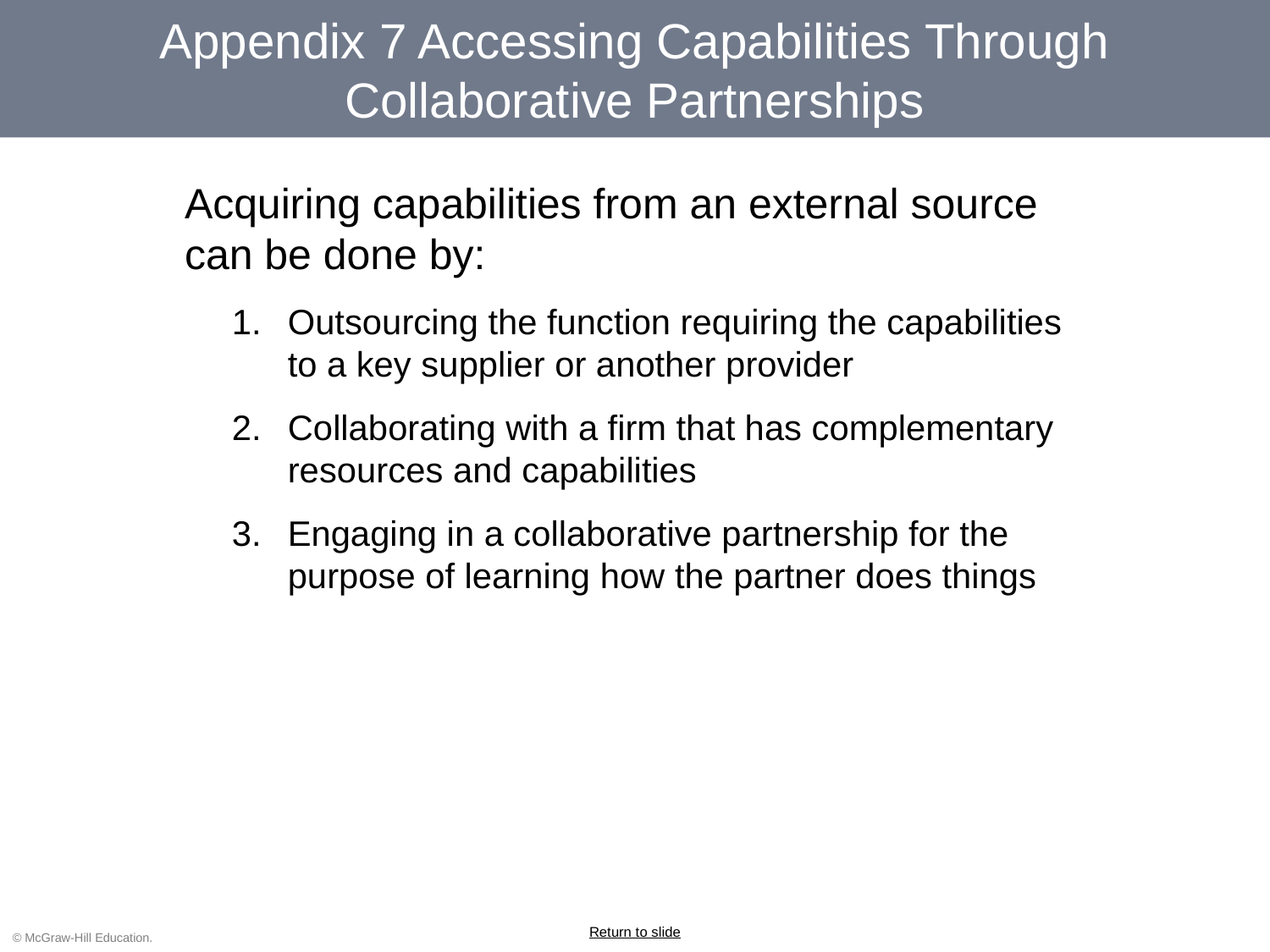

# Appendix 7 Accessing Capabilities Through Collaborative Partnerships
Acquiring capabilities from an external source can be done by:
Outsourcing the function requiring the capabilities to a key supplier or another provider
Collaborating with a firm that has complementary resources and capabilities
Engaging in a collaborative partnership for the purpose of learning how the partner does things
Return to slide